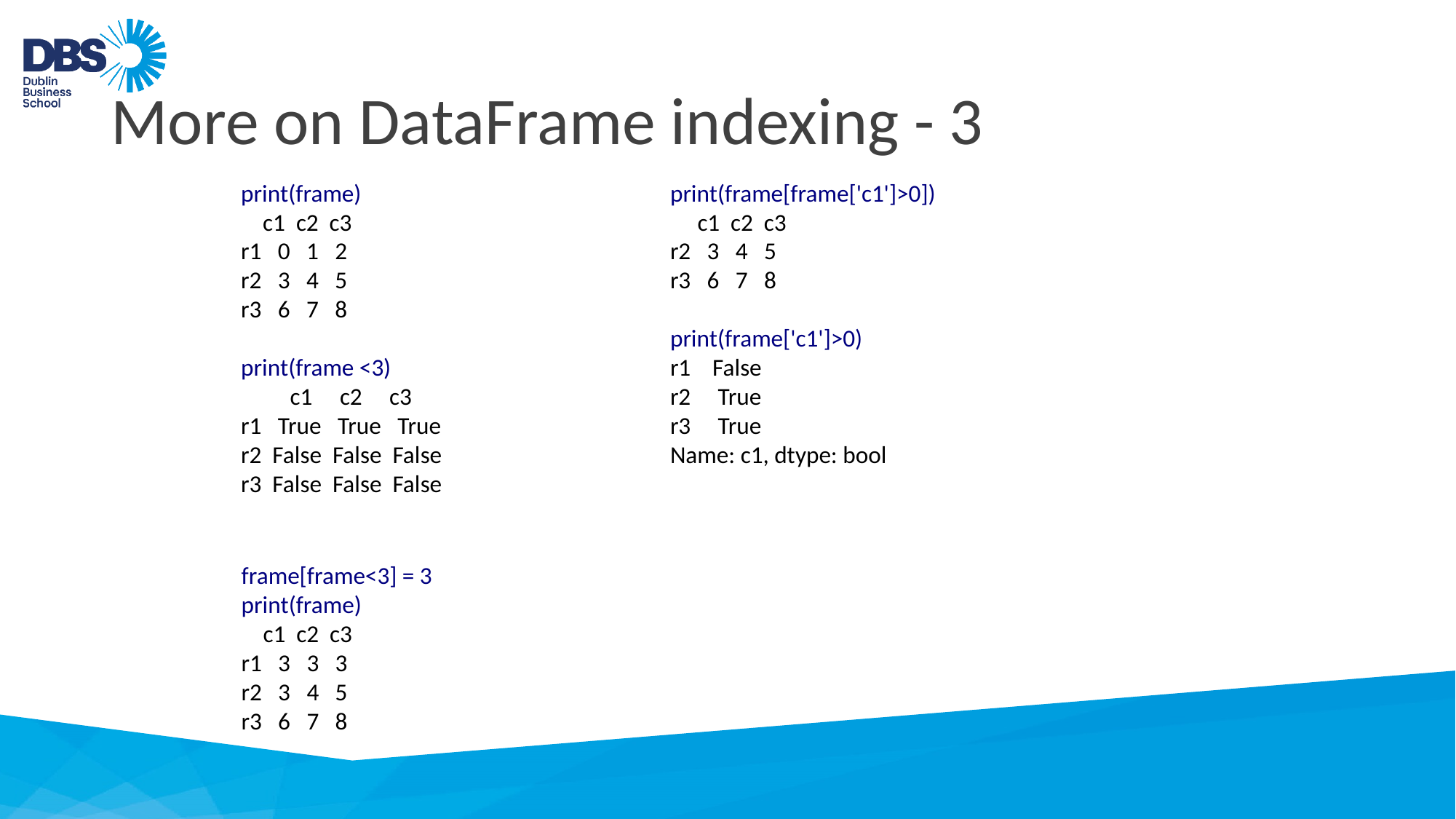

# More on DataFrame indexing - 3
print(frame)
    c1  c2  c3
r1   0   1   2
r2   3   4   5
r3   6   7   8

print(frame <3)
         c1     c2     c3
r1   True   True   True
r2  False  False  False
r3  False  False  False

print(frame[frame['c1']>0])
     c1  c2  c3
r2   3   4   5
r3   6   7   8

print(frame['c1']>0)
r1    False
r2     True
r3     True
Name: c1, dtype: bool

frame[frame<3] = 3
print(frame)
    c1  c2  c3
r1   3   3   3
r2   3   4   5
r3   6   7   8